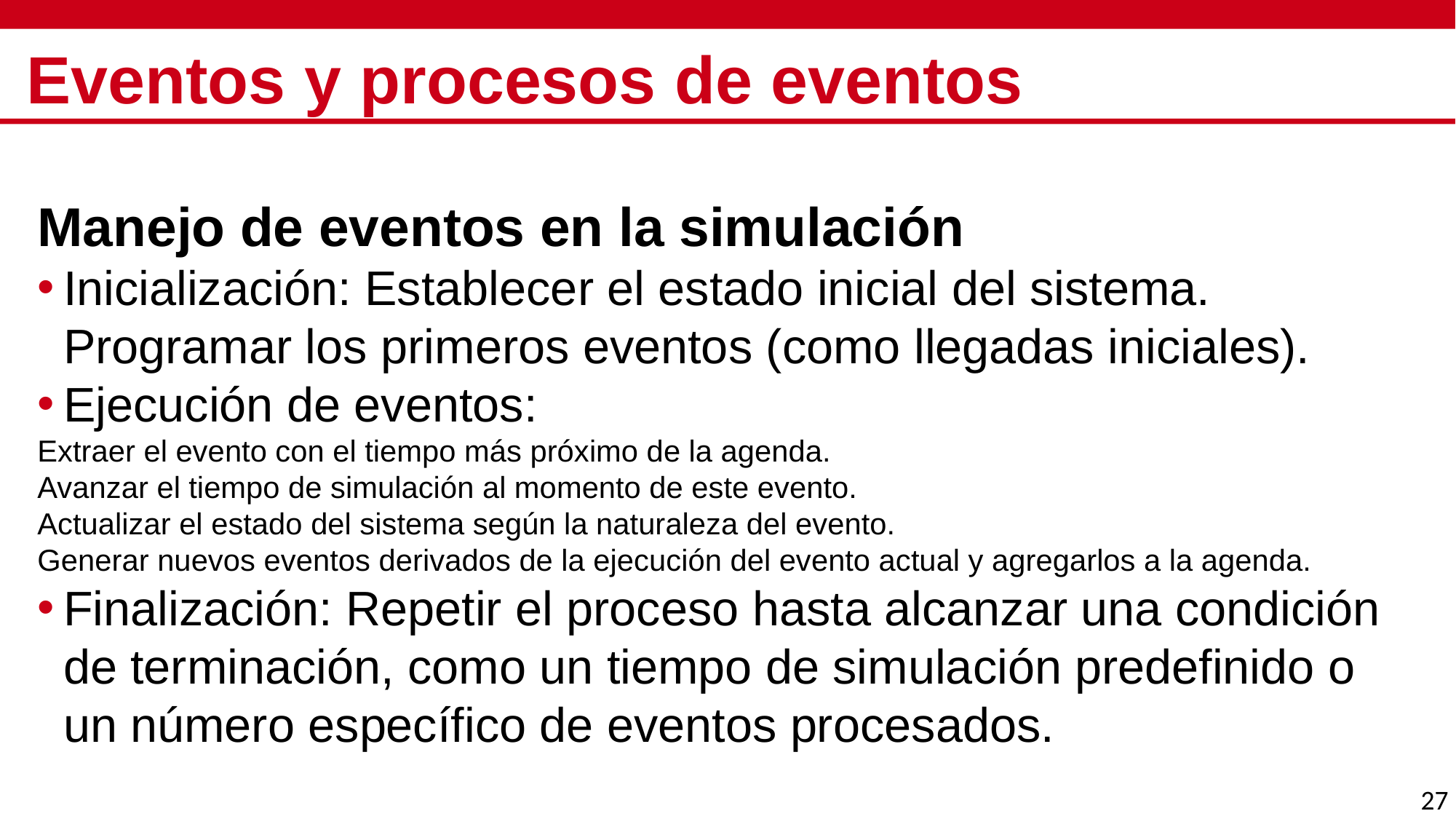

# Eventos y procesos de eventos
Manejo de eventos en la simulación
Inicialización: Establecer el estado inicial del sistema. Programar los primeros eventos (como llegadas iniciales).
Ejecución de eventos:
Extraer el evento con el tiempo más próximo de la agenda.
Avanzar el tiempo de simulación al momento de este evento.
Actualizar el estado del sistema según la naturaleza del evento.
Generar nuevos eventos derivados de la ejecución del evento actual y agregarlos a la agenda.
Finalización: Repetir el proceso hasta alcanzar una condición de terminación, como un tiempo de simulación predefinido o un número específico de eventos procesados.
27